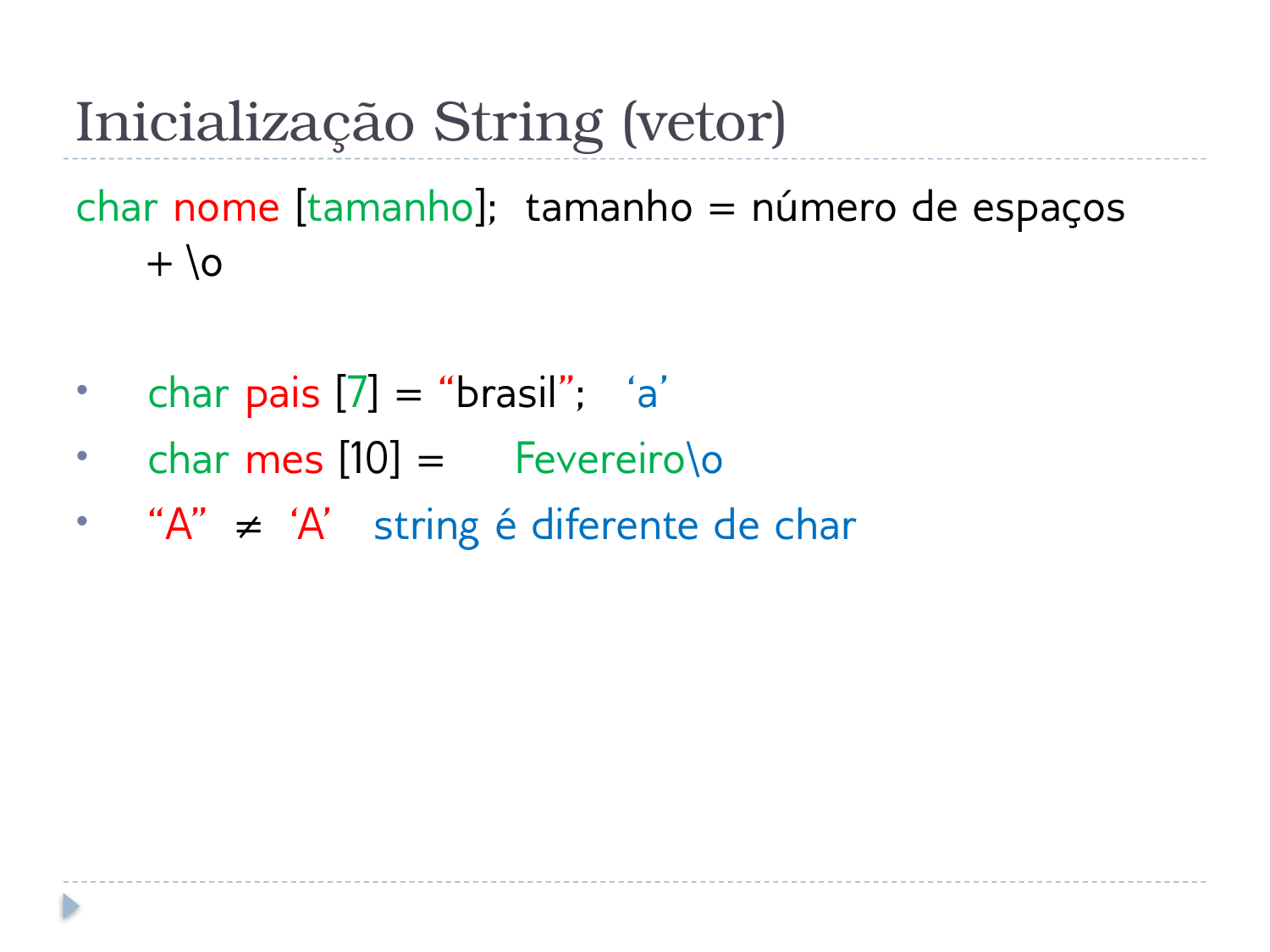

# Inicialização String (vetor)
char nome [tamanho];  tamanho = número de espaços + \o

char pais [7] = “brasil”;   ‘a’
char mes [10] =     Fevereiro\o
“A”  ≠  ‘A’   string é diferente de char